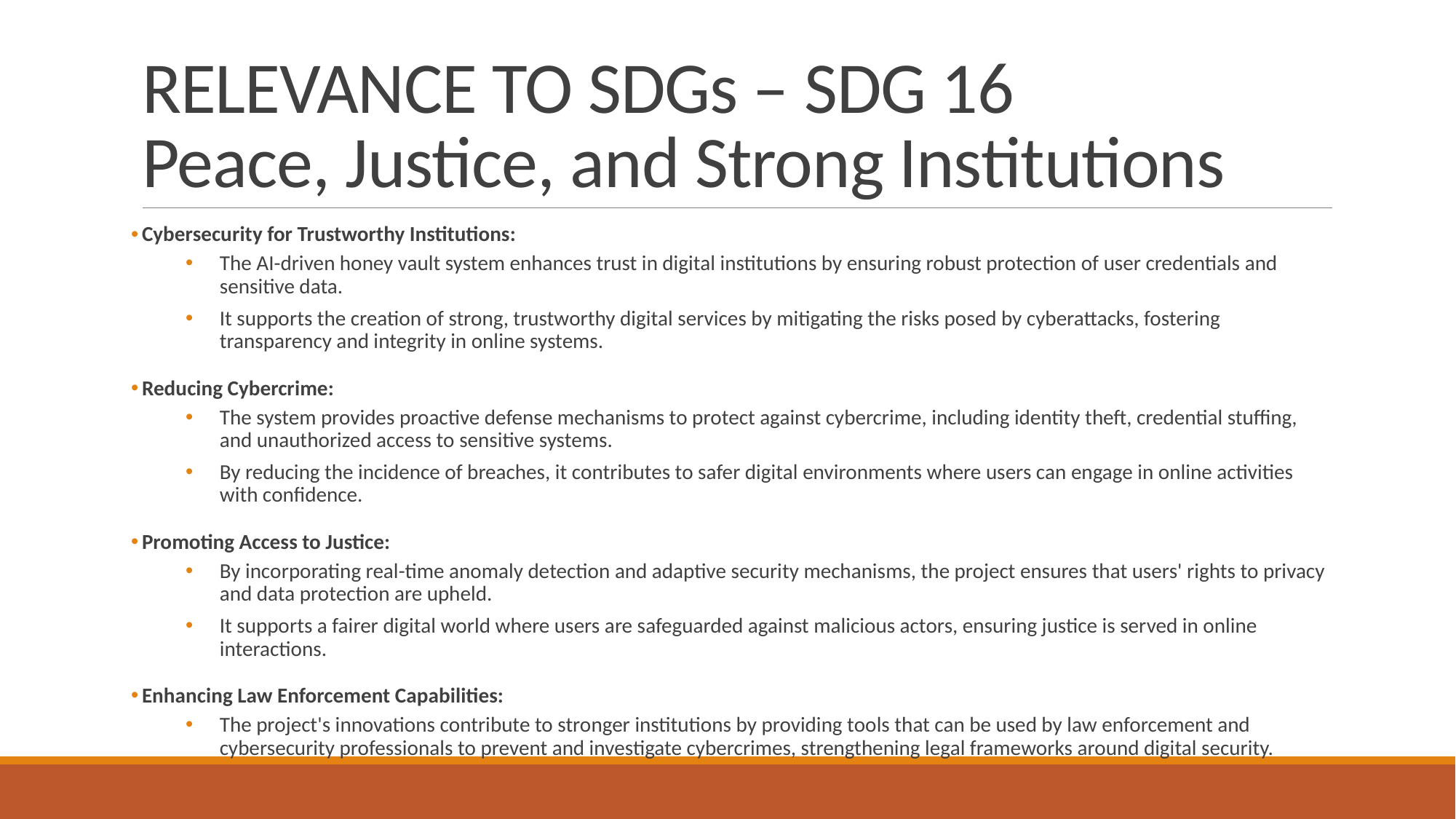

# RELEVANCE TO SDGs – SDG 16 Peace, Justice, and Strong Institutions
Cybersecurity for Trustworthy Institutions:
The AI-driven honey vault system enhances trust in digital institutions by ensuring robust protection of user credentials and sensitive data.
It supports the creation of strong, trustworthy digital services by mitigating the risks posed by cyberattacks, fostering transparency and integrity in online systems.
Reducing Cybercrime:
The system provides proactive defense mechanisms to protect against cybercrime, including identity theft, credential stuffing, and unauthorized access to sensitive systems.
By reducing the incidence of breaches, it contributes to safer digital environments where users can engage in online activities with confidence.
Promoting Access to Justice:
By incorporating real-time anomaly detection and adaptive security mechanisms, the project ensures that users' rights to privacy and data protection are upheld.
It supports a fairer digital world where users are safeguarded against malicious actors, ensuring justice is served in online interactions.
Enhancing Law Enforcement Capabilities:
The project's innovations contribute to stronger institutions by providing tools that can be used by law enforcement and cybersecurity professionals to prevent and investigate cybercrimes, strengthening legal frameworks around digital security.